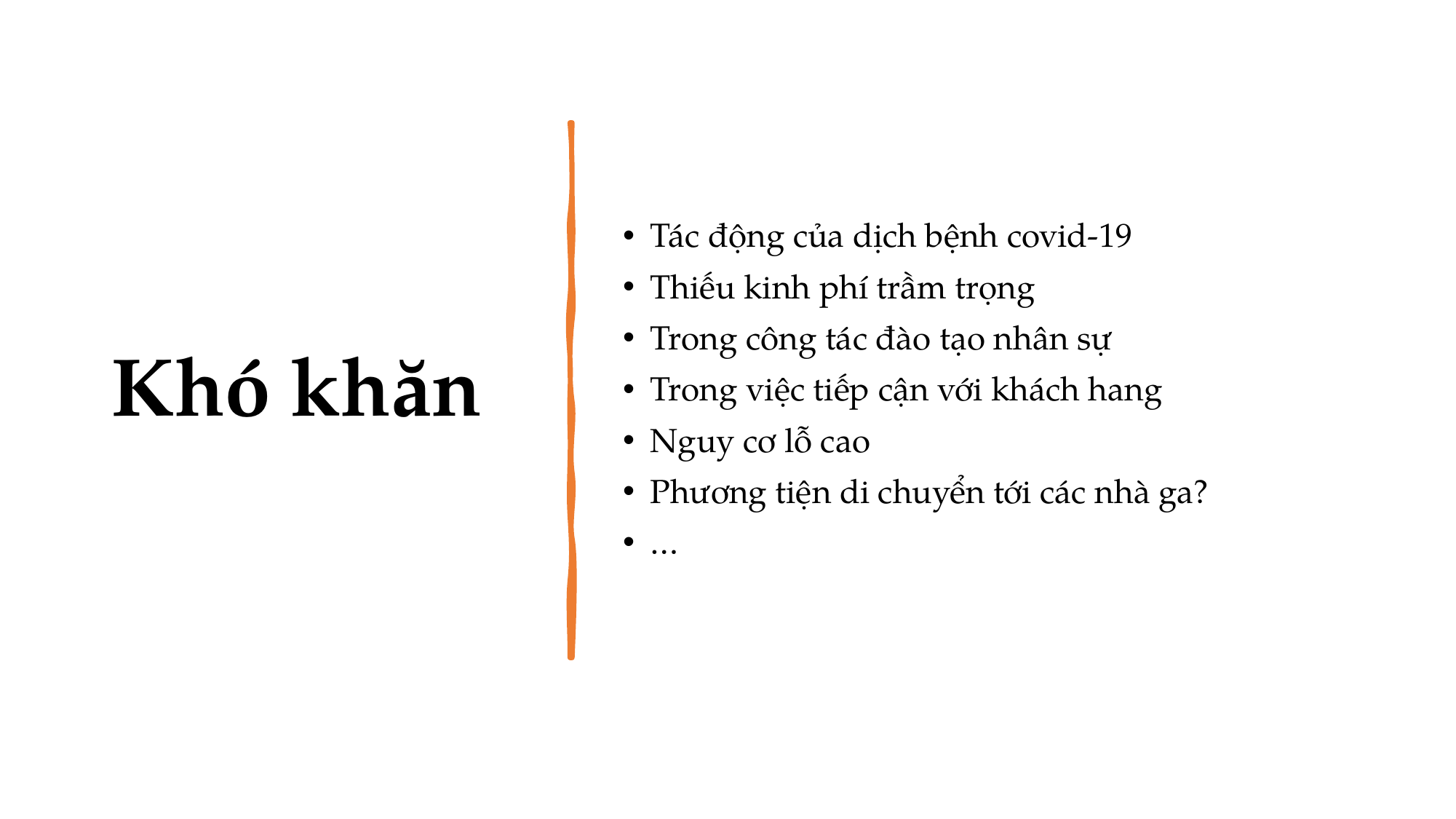

# Khó khăn
Tác động của dịch bệnh covid-19
Thiếu kinh phí trầm trọng
Trong công tác đào tạo nhân sự
Trong việc tiếp cận với khách hang
Nguy cơ lỗ cao
Phương tiện di chuyển tới các nhà ga?
…